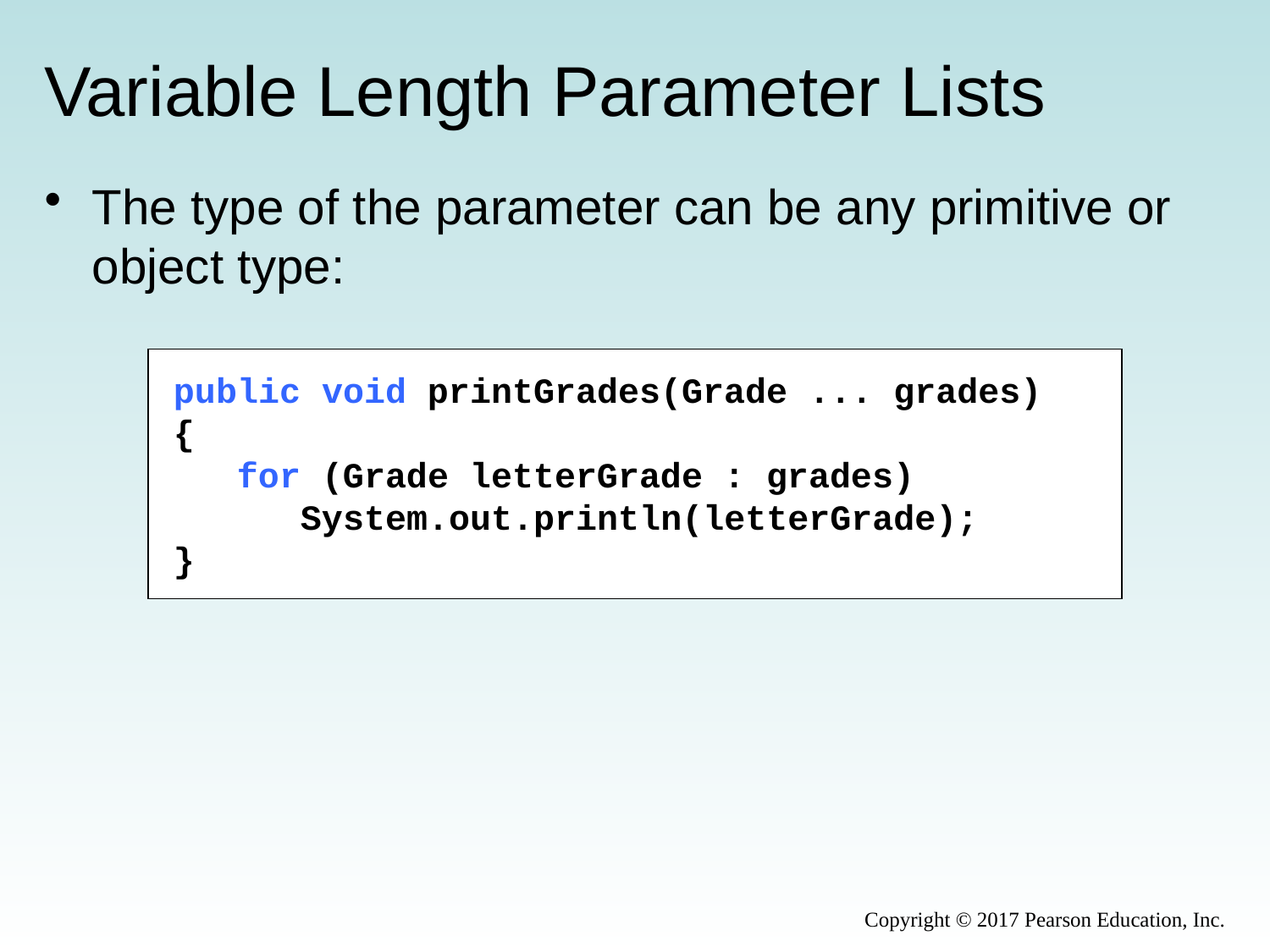

# Variable Length Parameter Lists
The type of the parameter can be any primitive or object type:
public void printGrades(Grade ... grades)
{
   for (Grade letterGrade : grades)
      System.out.println(letterGrade);
}
Copyright © 2017 Pearson Education, Inc.